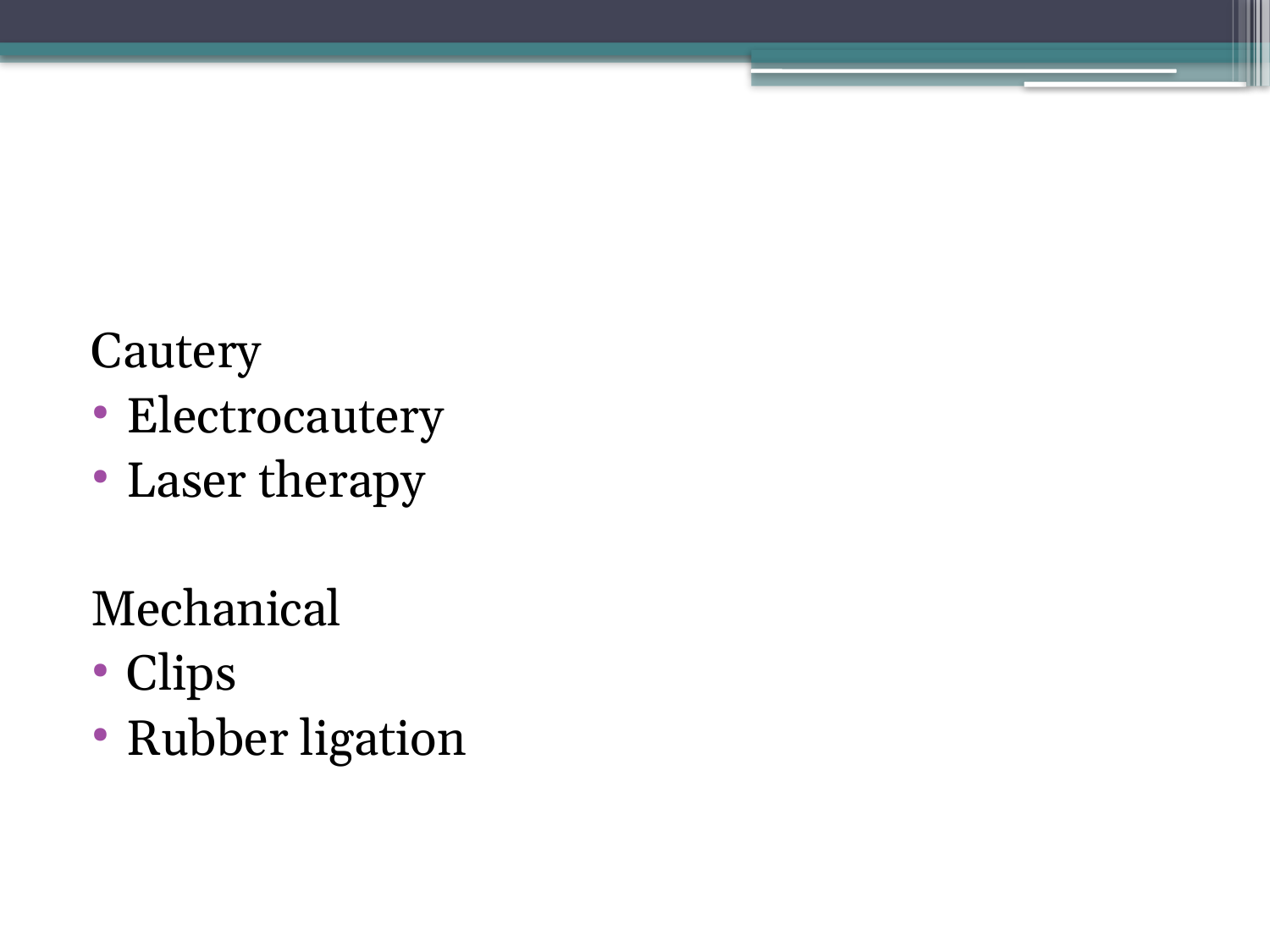

#
Cautery
Electrocautery
Laser therapy

Mechanical
Clips
Rubber ligation